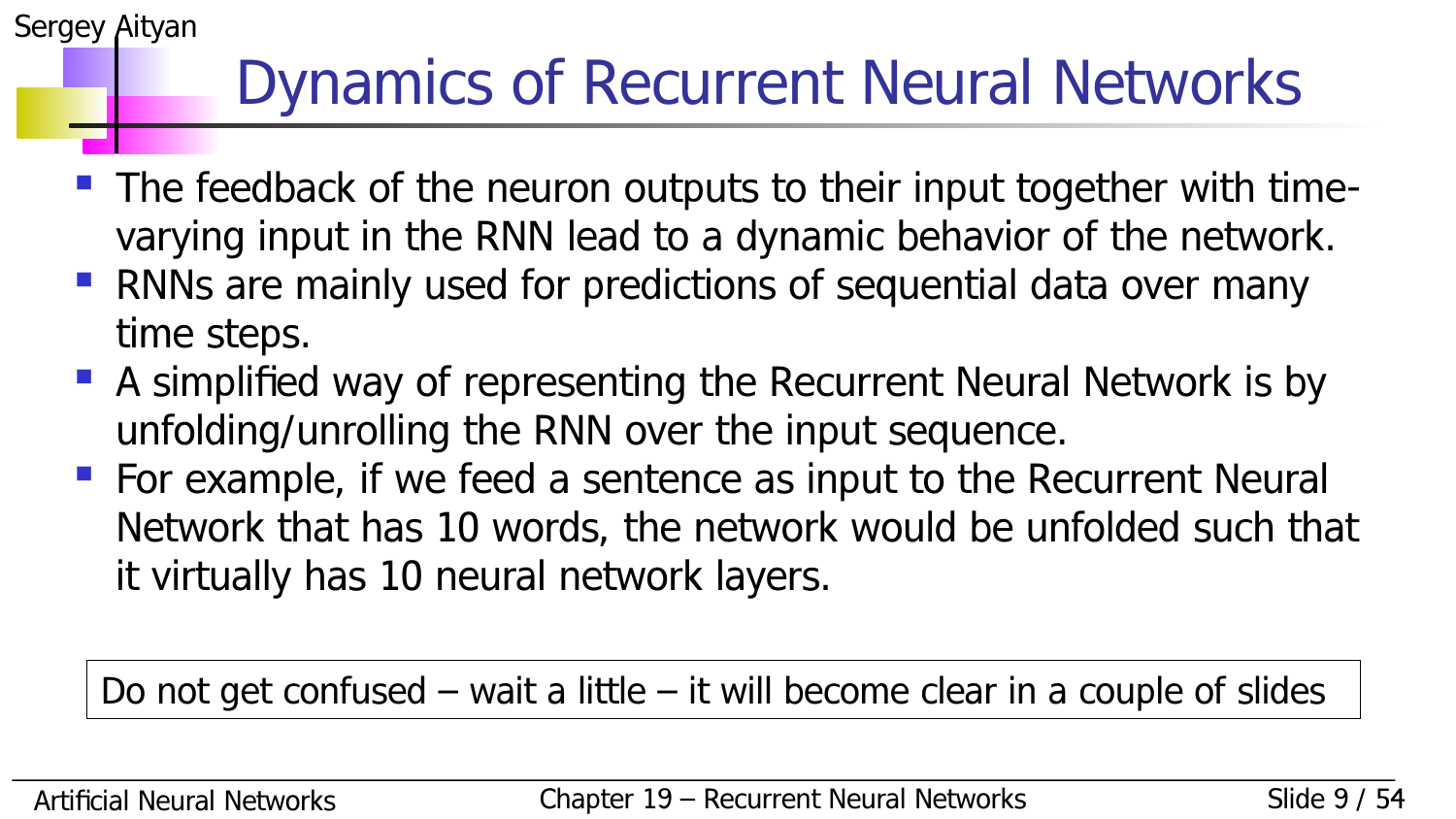

# Dynamics of Recurrent Neural Networks
The feedback of the neuron outputs to their input together with time-varying input in the RNN lead to a dynamic behavior of the network.
RNNs are mainly used for predictions of sequential data over many time steps.
A simplified way of representing the Recurrent Neural Network is by unfolding/unrolling the RNN over the input sequence.
For example, if we feed a sentence as input to the Recurrent Neural Network that has 10 words, the network would be unfolded such that it virtually has 10 neural network layers.
Do not get confused – wait a little – it will become clear in a couple of slides